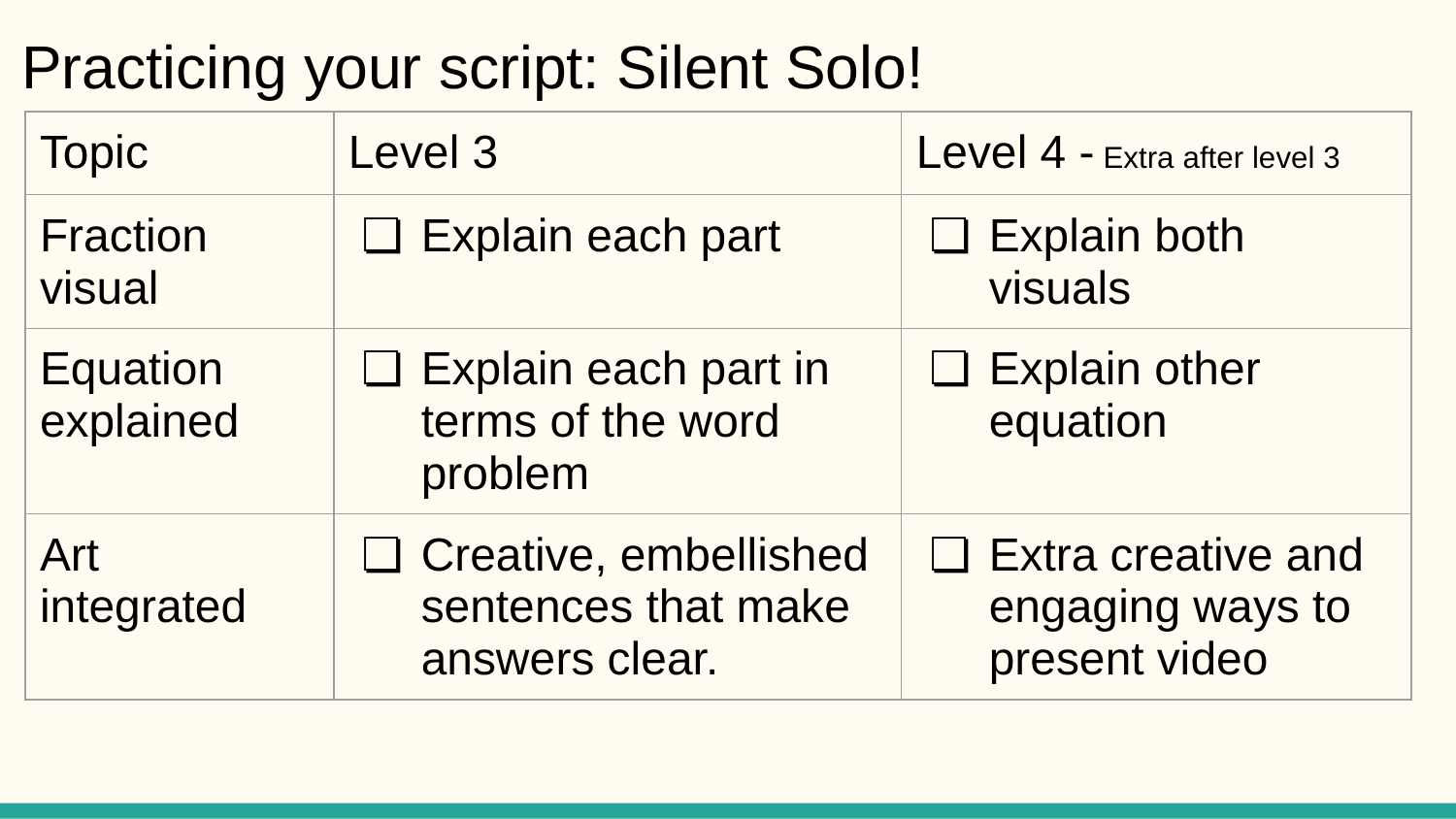

# Practicing your script: Silent Solo!
| Topic | Level 3 | Level 4 - Extra after level 3 |
| --- | --- | --- |
| Fraction visual | Explain each part | Explain both visuals |
| Equation explained | Explain each part in terms of the word problem | Explain other equation |
| Art integrated | Creative, embellished sentences that make answers clear. | Extra creative and engaging ways to present video |